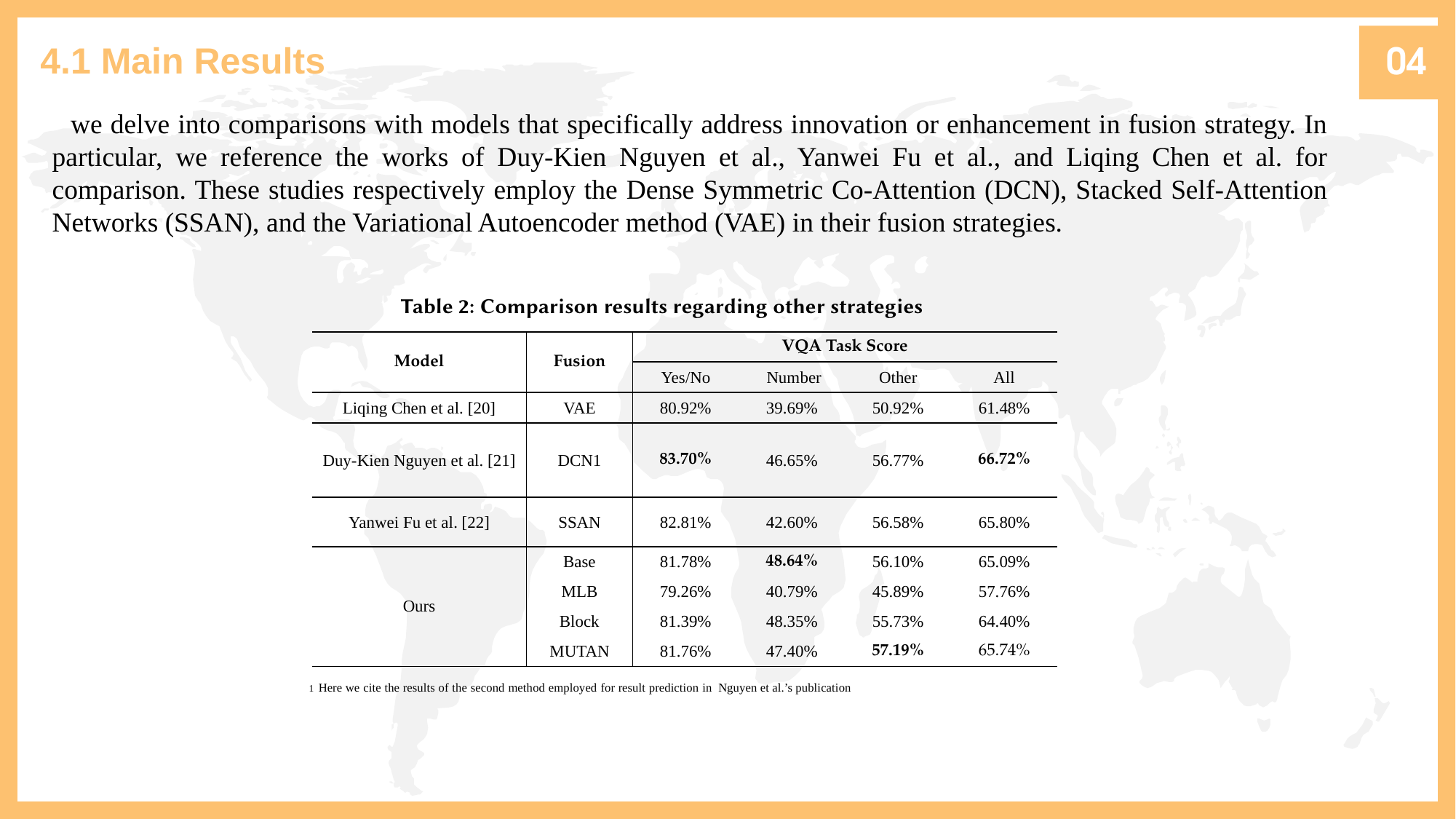

04
4.1 Main Results
we delve into comparisons with models that specifically address innovation or enhancement in fusion strategy. In particular, we reference the works of Duy-Kien Nguyen et al., Yanwei Fu et al., and Liqing Chen et al. for comparison. These studies respectively employ the Dense Symmetric Co-Attention (DCN), Stacked Self-Attention Networks (SSAN), and the Variational Autoencoder method (VAE) in their fusion strategies.
Table 2: Comparison results regarding other strategies
| Model | Fusion | VQA Task Score |  |  |  |
| --- | --- | --- | --- | --- | --- |
|  |  | Yes/No | Number | Other | All |
| Liqing Chen et al. [20] | VAE | 80.92% | 39.69% | 50.92% | 61.48% |
| Duy-Kien Nguyen et al. [21] | DCN1 | 83.70% | 46.65% | 56.77% | 66.72% |
| Yanwei Fu et al. [22] | SSAN | 82.81% | 42.60% | 56.58% | 65.80% |
|  | Base | 81.78% | 48.64% | 56.10% | 65.09% |
| Ours | MLB | 79.26% | 40.79% | 45.89% | 57.76% |
|  | Block | 81.39% | 48.35% | 55.73% | 64.40% |
|  | MUTAN | 81.76% | 47.40% | 57.19% | 65.74% |
1 Here we cite the results of the second method employed for result prediction in  Nguyen et al.’s publication